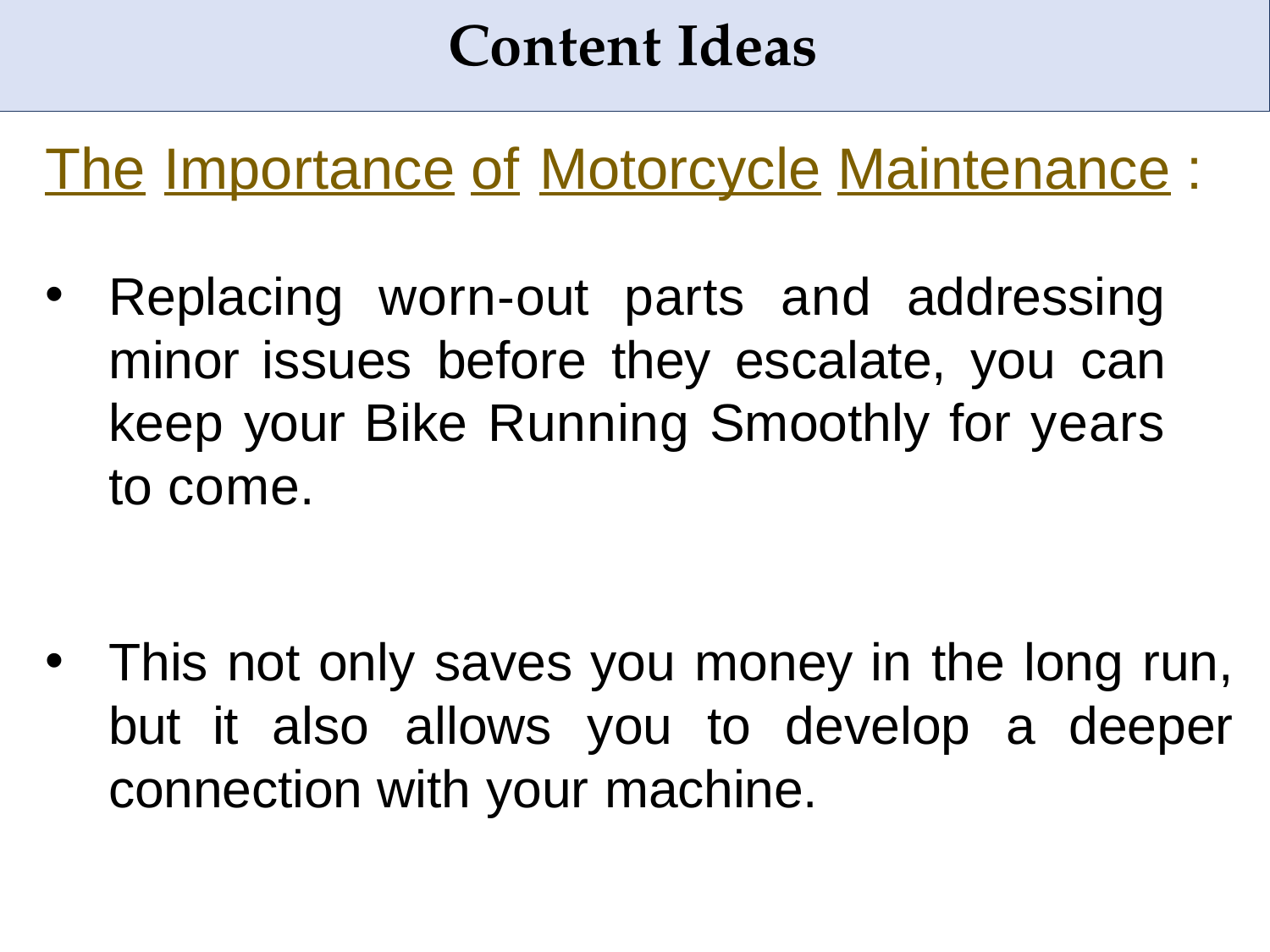

# Content Ideas
The Importance of Motorcycle Maintenance :

Replacing worn-out parts and addressing minor issues before they escalate, you can keep your Bike Running Smoothly for years to come.

This not only saves you money in the long run, but it also allows you to develop a deeper connection with your machine.